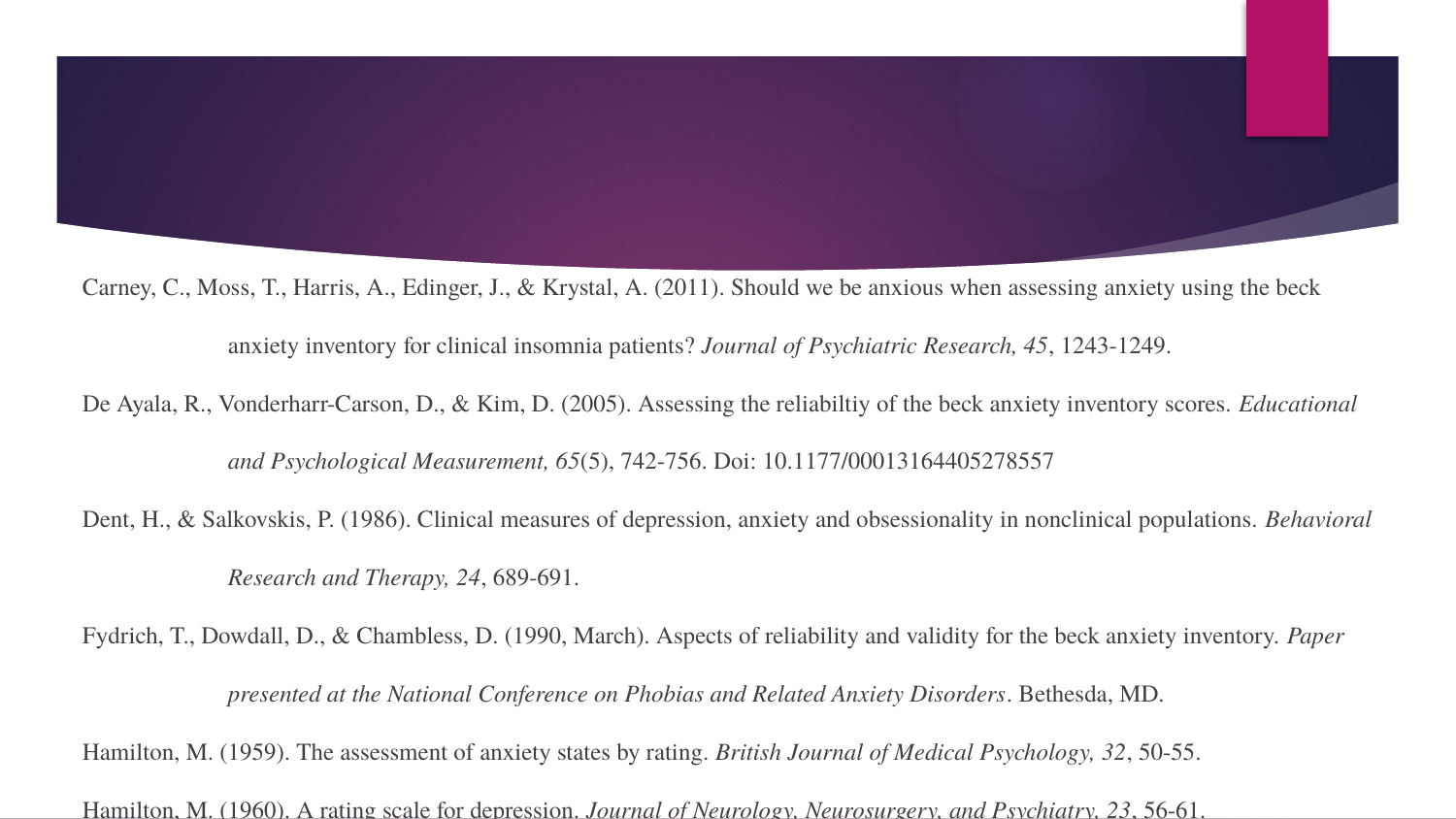

#

Carney, C., Moss, T., Harris, A., Edinger, J., & Krystal, A. (2011). Should we be anxious when assessing anxiety using the beck 	anxiety inventory for clinical insomnia patients? Journal of Psychiatric Research, 45, 1243-1249.
De Ayala, R., Vonderharr-Carson, D., & Kim, D. (2005). Assessing the reliabiltiy of the beck anxiety inventory scores. Educational 	and Psychological Measurement, 65(5), 742-756. Doi: 10.1177/00013164405278557
Dent, H., & Salkovskis, P. (1986). Clinical measures of depression, anxiety and obsessionality in nonclinical populations. Behavioral 	Research and Therapy, 24, 689-691.
Fydrich, T., Dowdall, D., & Chambless, D. (1990, March). Aspects of reliability and validity for the beck anxiety inventory. Paper 	presented at the National Conference on Phobias and Related Anxiety Disorders. Bethesda, MD.
Hamilton, M. (1959). The assessment of anxiety states by rating. British Journal of Medical Psychology, 32, 50-55.
Hamilton, M. (1960). A rating scale for depression. Journal of Neurology, Neurosurgery, and Psychiatry, 23, 56-61.
Hays, D. G. (2017). Assessment in Counseling: Procedures and Practices (6th Ed.). Alexandria, VA: American Counseling 	Association.
Hodgson, R., & Rachman, S. (1977). Obsessional-compulsive complaints. Behavioral Research Therapy, 15, 389-395.